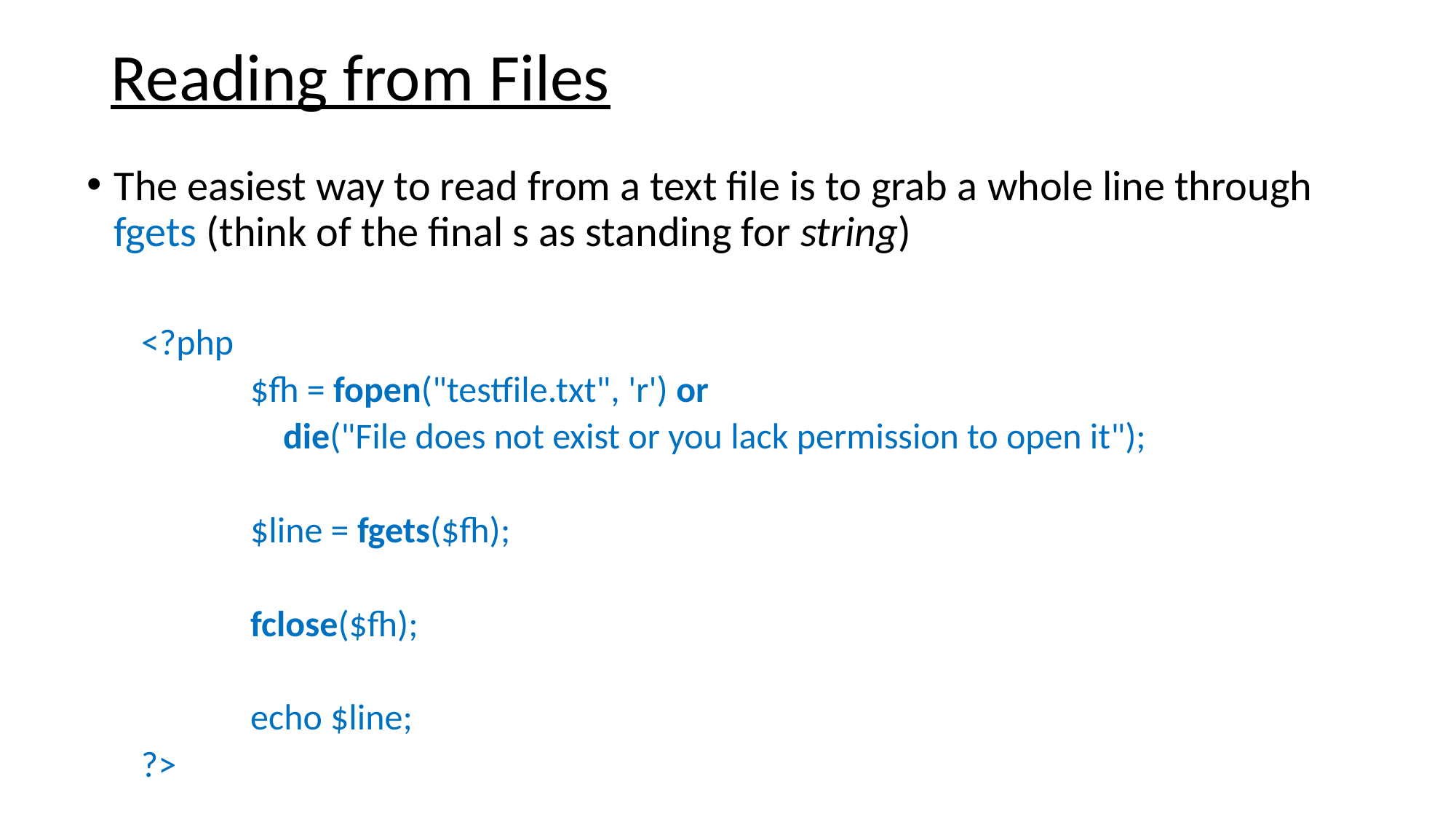

# Reading from Files
The easiest way to read from a text file is to grab a whole line through fgets (think of the final s as standing for string)

<?php
	$fh = fopen("testfile.txt", 'r') or
	    die("File does not exist or you lack permission to open it");

	$line = fgets($fh);

	fclose($fh);

	echo $line;
?>